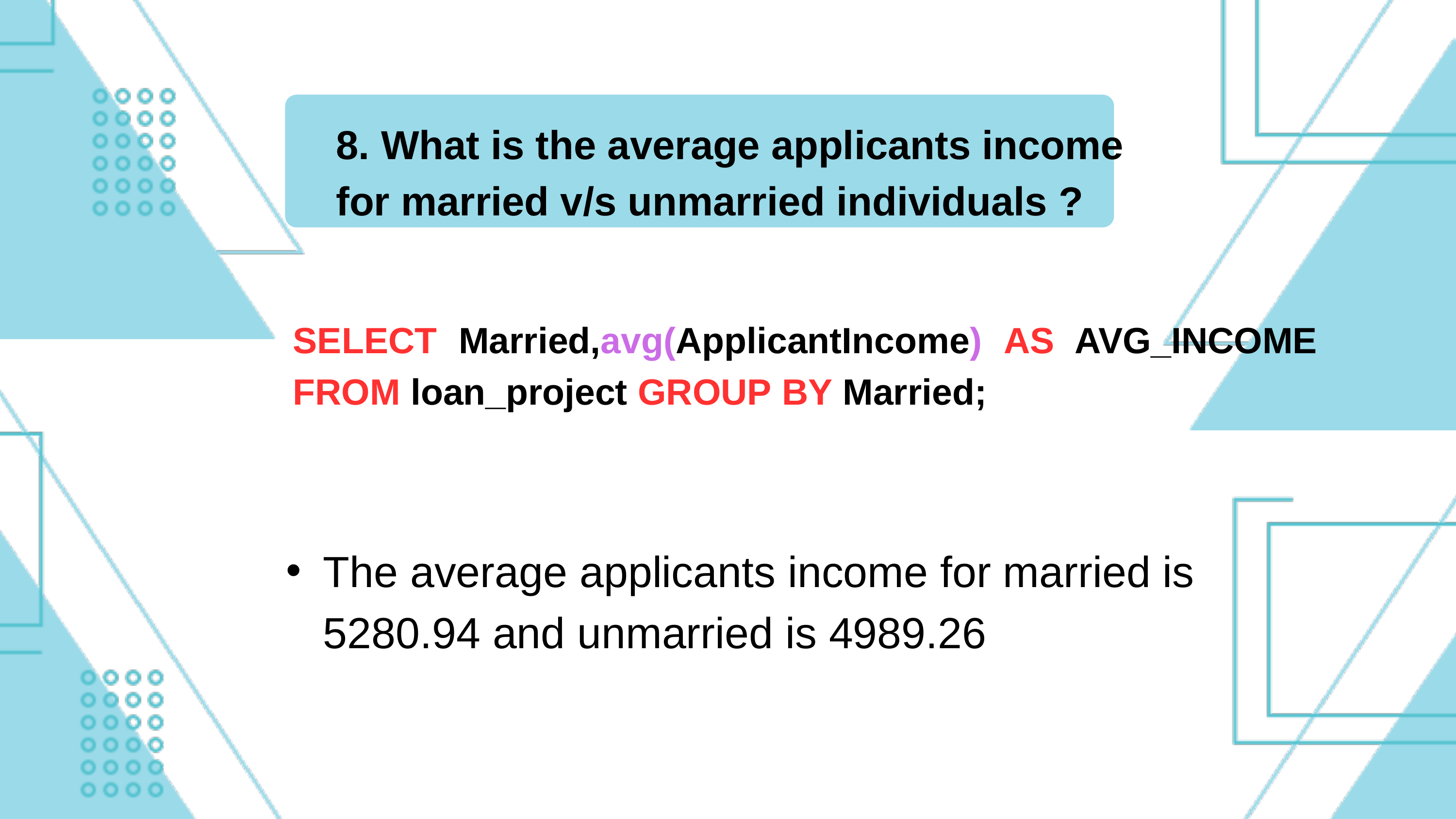

8. What is the average applicants income for married v/s unmarried individuals ?
SELECT Married,avg(ApplicantIncome) AS AVG_INCOME FROM loan_project GROUP BY Married;

The average applicants income for married is 5280.94 and unmarried is 4989.26